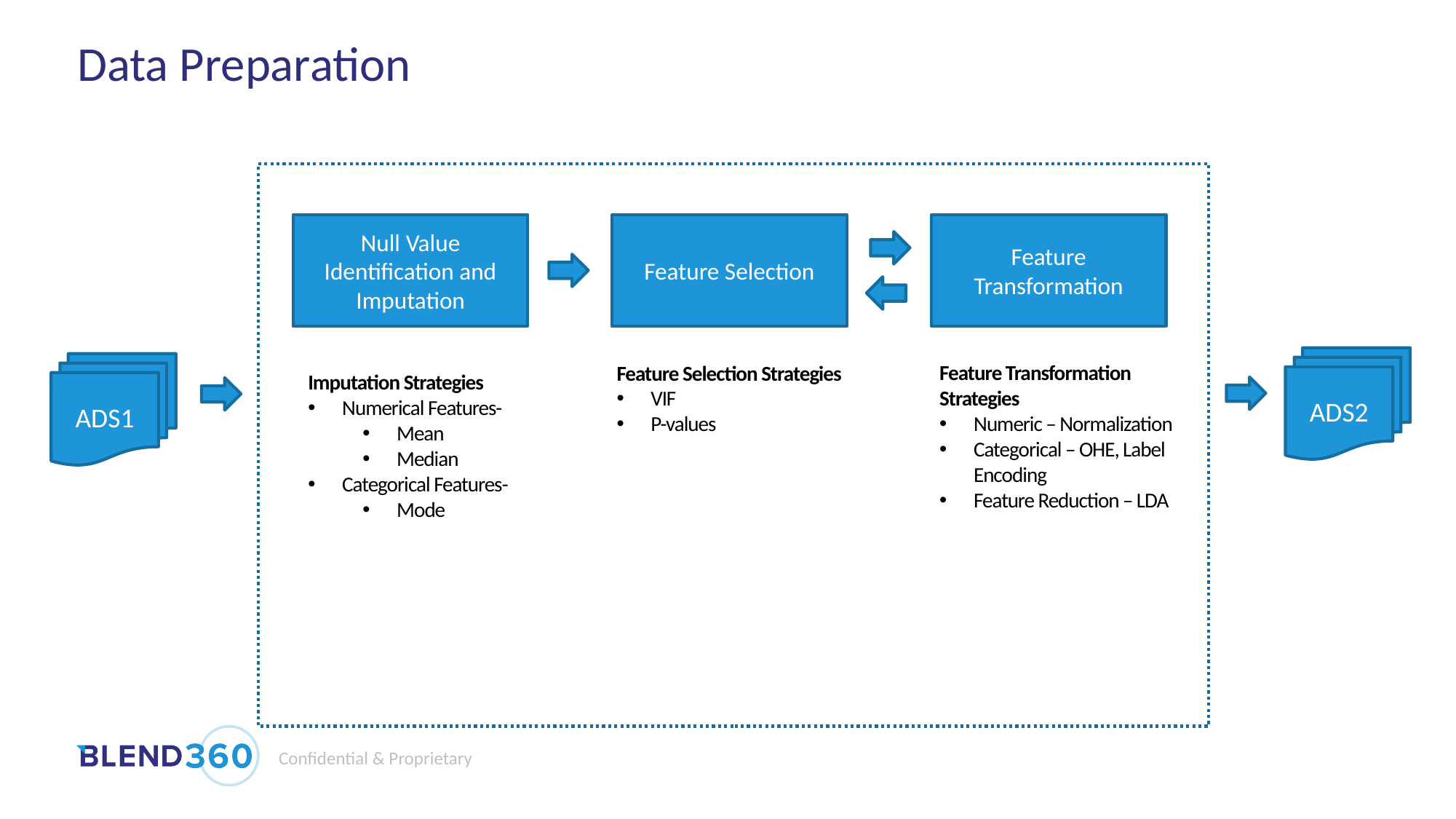

# Data Preparation

Null Value Identification and Imputation
Feature Transformation
Feature Selection

ADS2
ADS1
Feature Selection Strategies
VIF
P-values
Feature Transformation Strategies
Numeric – Normalization
Categorical – OHE, Label Encoding
Feature Reduction – LDA
Imputation Strategies
Numerical Features-
Mean
Median
Categorical Features-
Mode